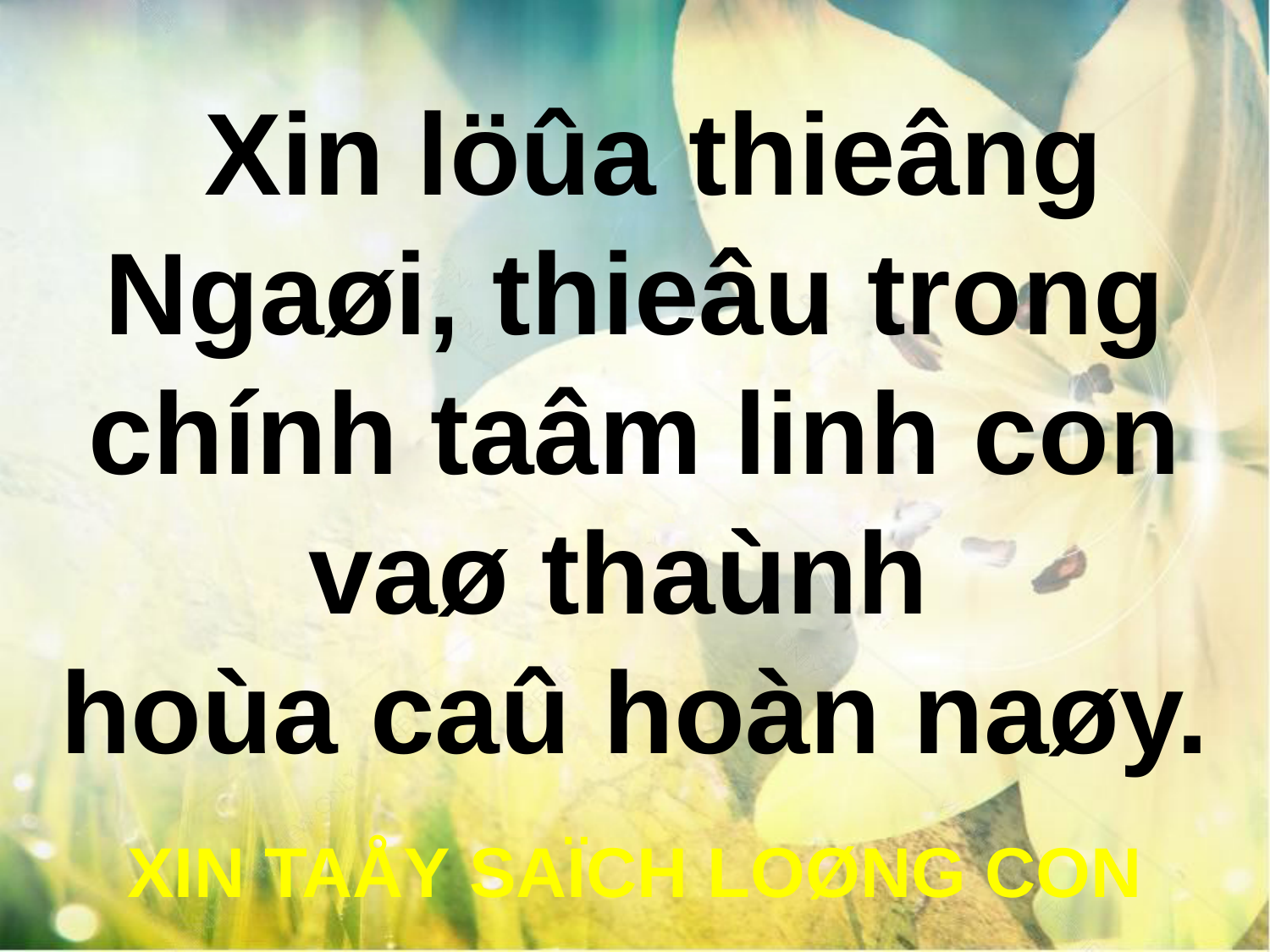

Xin löûa thieâng Ngaøi, thieâu trong chính taâm linh con vaø thaùnh
hoùa caû hoàn naøy.
XIN TAÅY SAÏCH LOØNG CON